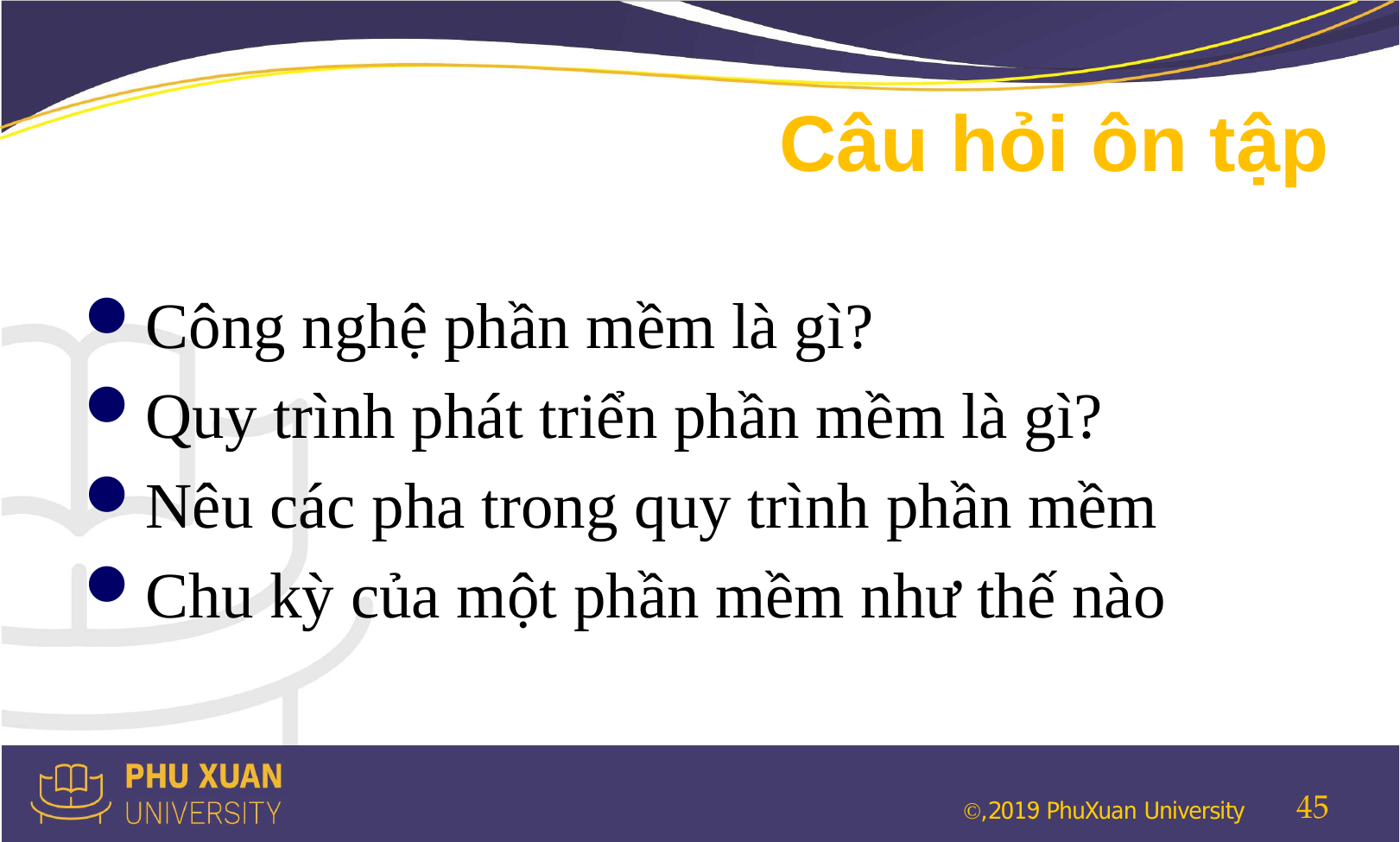

# Câu hỏi ôn tập

Công nghệ phần mềm là gì?
Quy trình phát triển phần mềm là gì?
Nêu các pha trong quy trình phần mềm
Chu kỳ của một phần mềm như thế nào
45